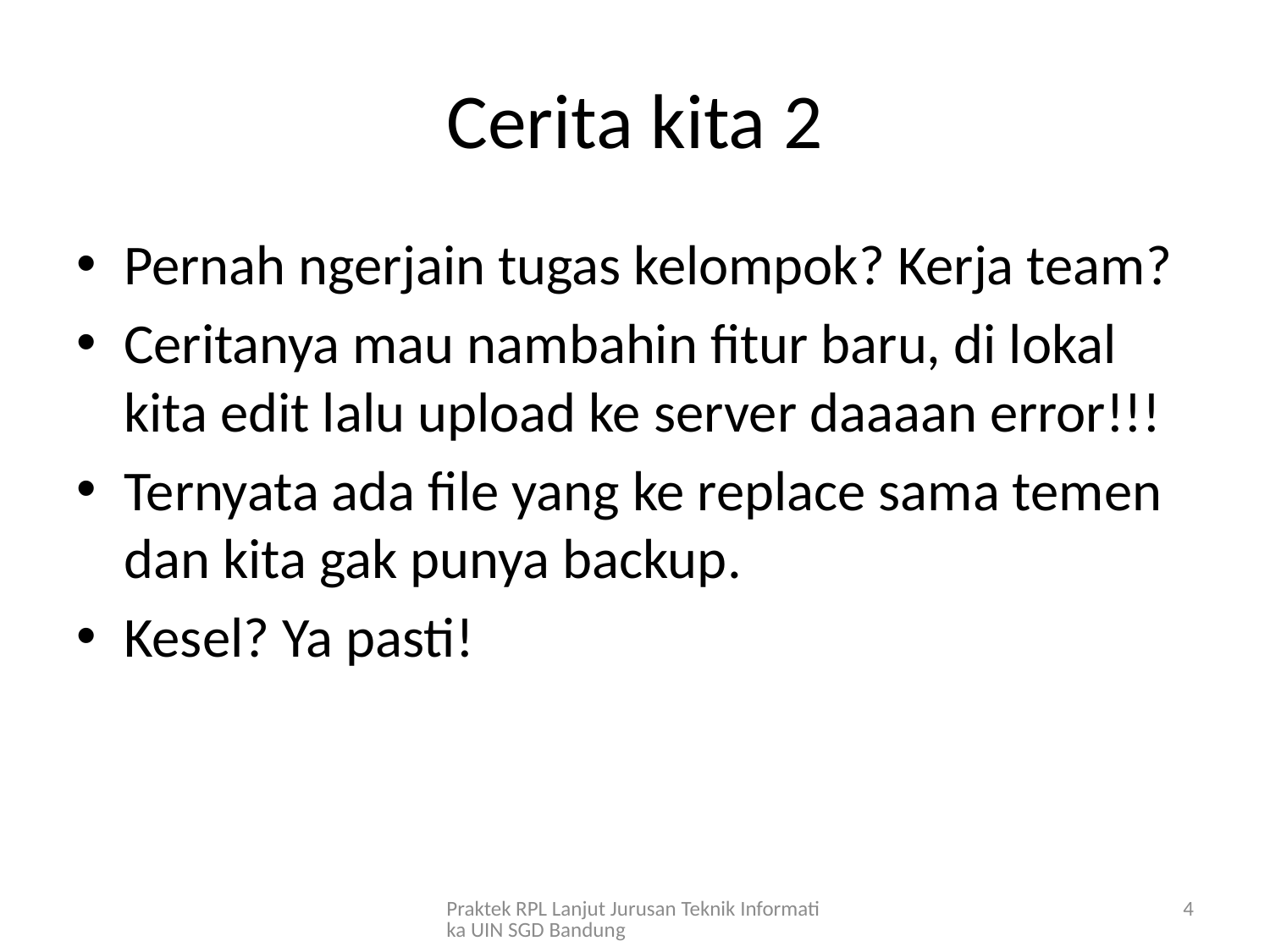

# Cerita kita 2
Pernah ngerjain tugas kelompok? Kerja team?
Ceritanya mau nambahin fitur baru, di lokal kita edit lalu upload ke server daaaan error!!!
Ternyata ada file yang ke replace sama temen dan kita gak punya backup.
Kesel? Ya pasti!
Praktek RPL Lanjut Jurusan Teknik Informatika UIN SGD Bandung
4